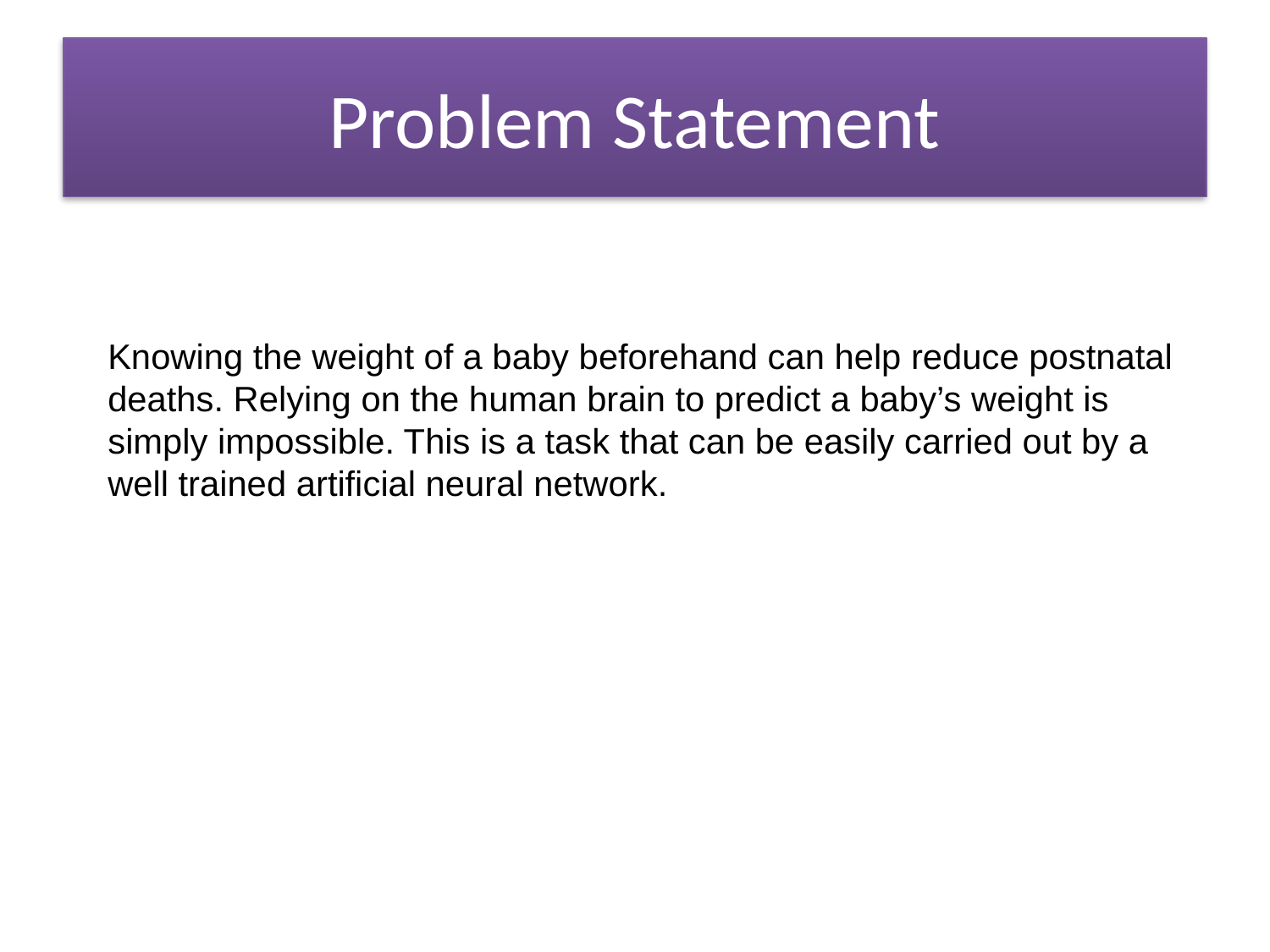

# Problem Statement
Knowing the weight of a baby beforehand can help reduce postnatal deaths. Relying on the human brain to predict a baby’s weight is simply impossible. This is a task that can be easily carried out by a well trained artificial neural network.